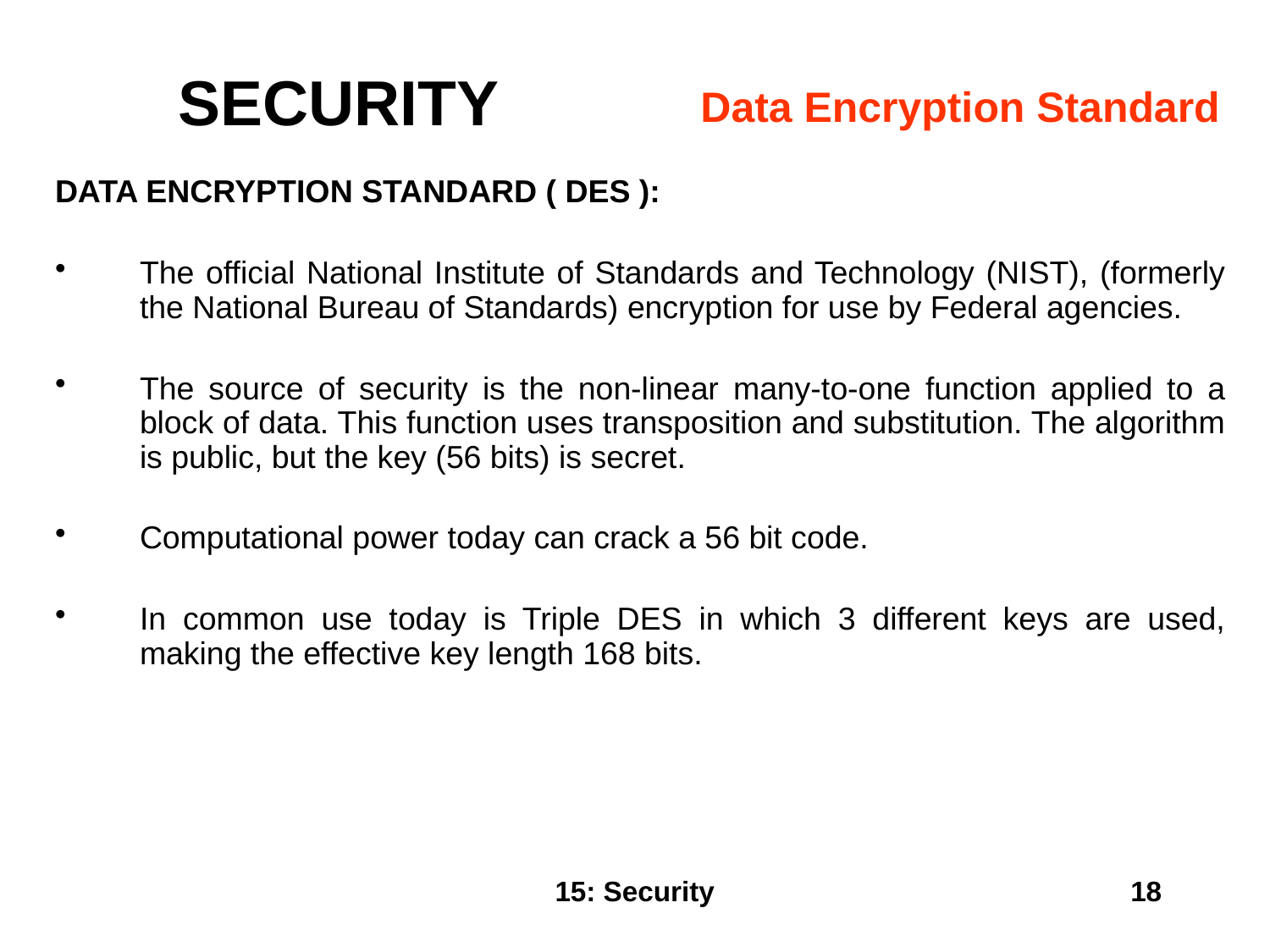

# SECURITY
Data Encryption Standard
DATA ENCRYPTION STANDARD ( DES ):

The official National Institute of Standards and Technology (NIST), (formerly the National Bureau of Standards) encryption for use by Federal agencies.

The source of security is the non-linear many-to-one function applied to a block of data. This function uses transposition and substitution. The algorithm is public, but the key (56 bits) is secret.

Computational power today can crack a 56 bit code.

In common use today is Triple DES in which 3 different keys are used, making the effective key length 168 bits.
15: Security
18